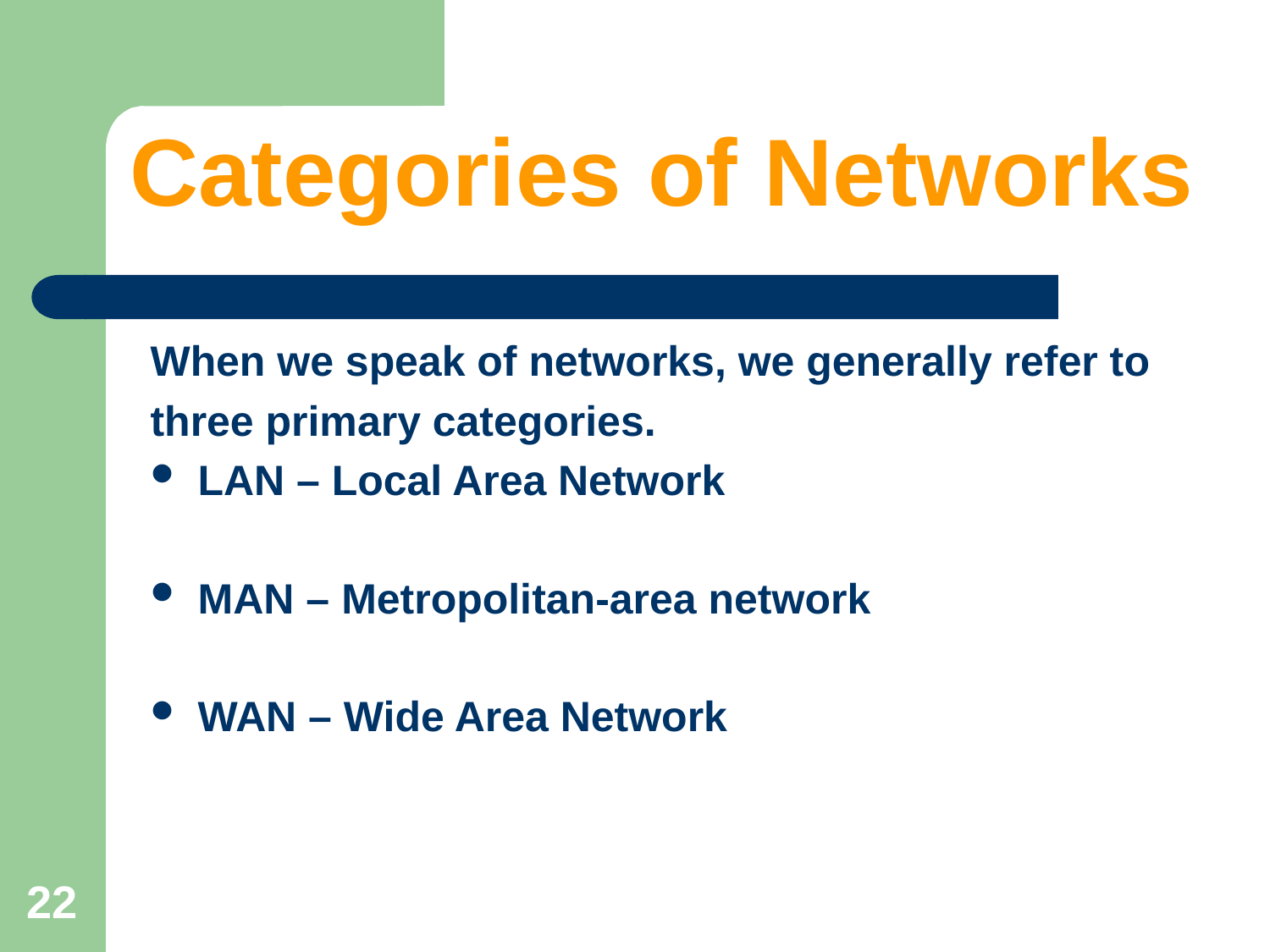

# Categories of Networks
When we speak of networks, we generally refer to
three primary categories.
LAN – Local Area Network

MAN – Metropolitan-area network

WAN – Wide Area Network
22